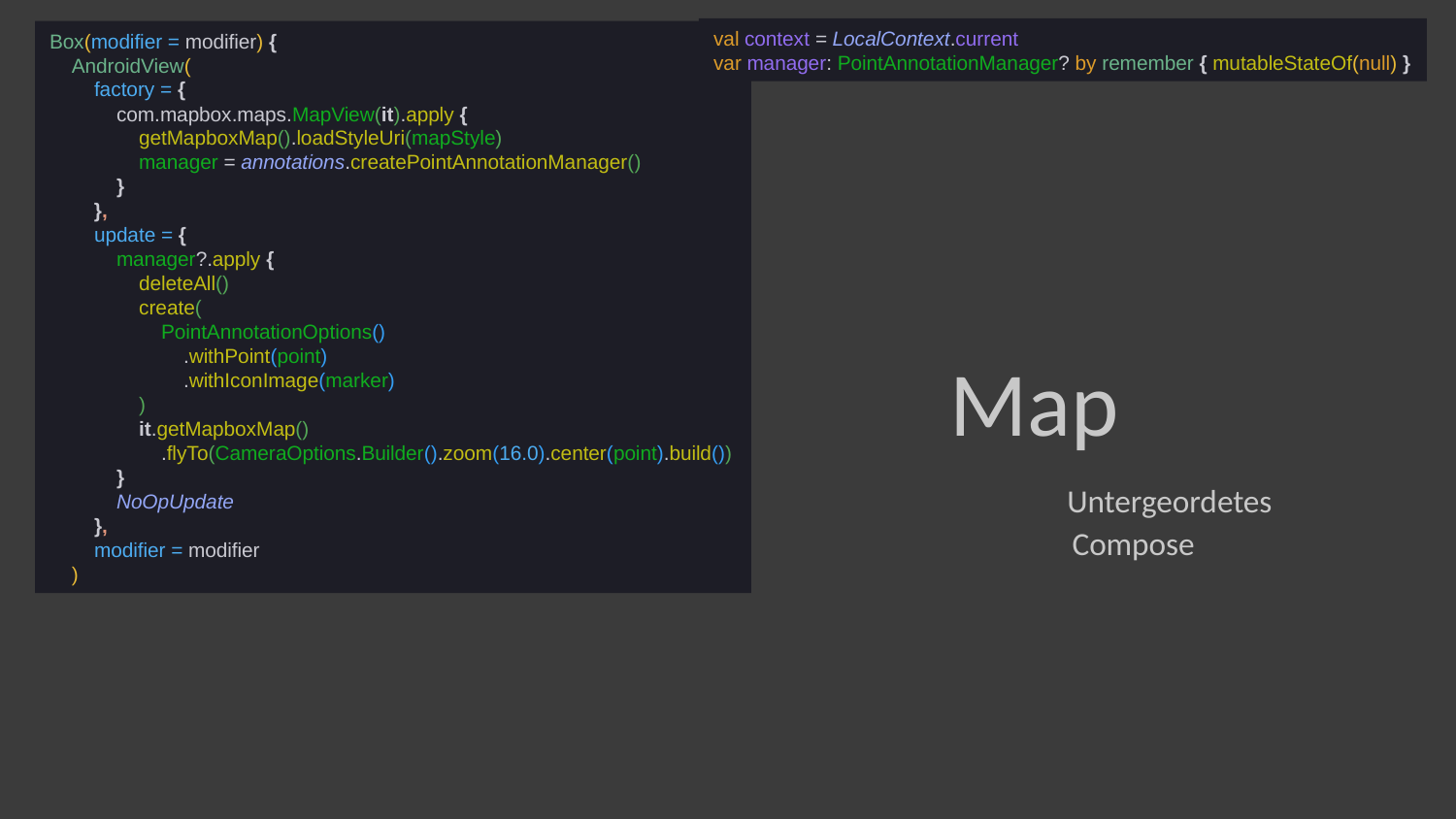

Box(modifier = modifier) {
    AndroidView(
        factory = {
            com.mapbox.maps.MapView(it).apply {
                getMapboxMap().loadStyleUri(mapStyle)
                manager = annotations.createPointAnnotationManager()
            }
        },
        update = {
            manager?.apply {
                deleteAll()
                create(
                    PointAnnotationOptions()
                        .withPoint(point)
                        .withIconImage(marker)
                )
                it.getMapboxMap()
                    .flyTo(CameraOptions.Builder().zoom(16.0).center(point).build())
            }
            NoOpUpdate
        },
        modifier = modifier
    )
val context = LocalContext.current
var manager: PointAnnotationManager? by remember { mutableStateOf(null) }
# Map
Untergeordetes
Compose